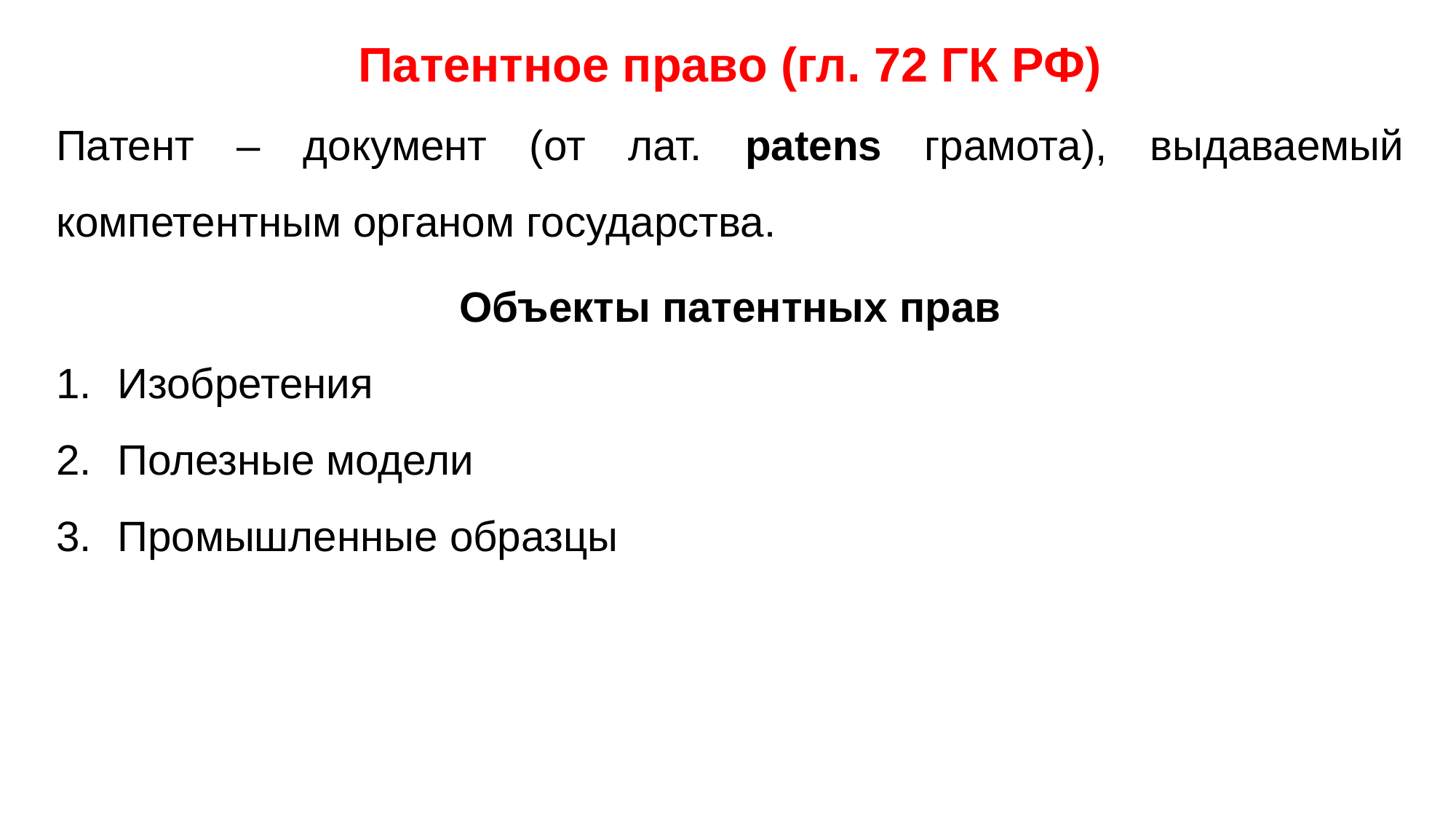

Патентное право (гл. 72 ГК РФ)
Патент – документ (от лат. patens грамота), выдаваемый компетентным органом государства.
Объекты патентных прав
Изобретения
Полезные модели
Промышленные образцы